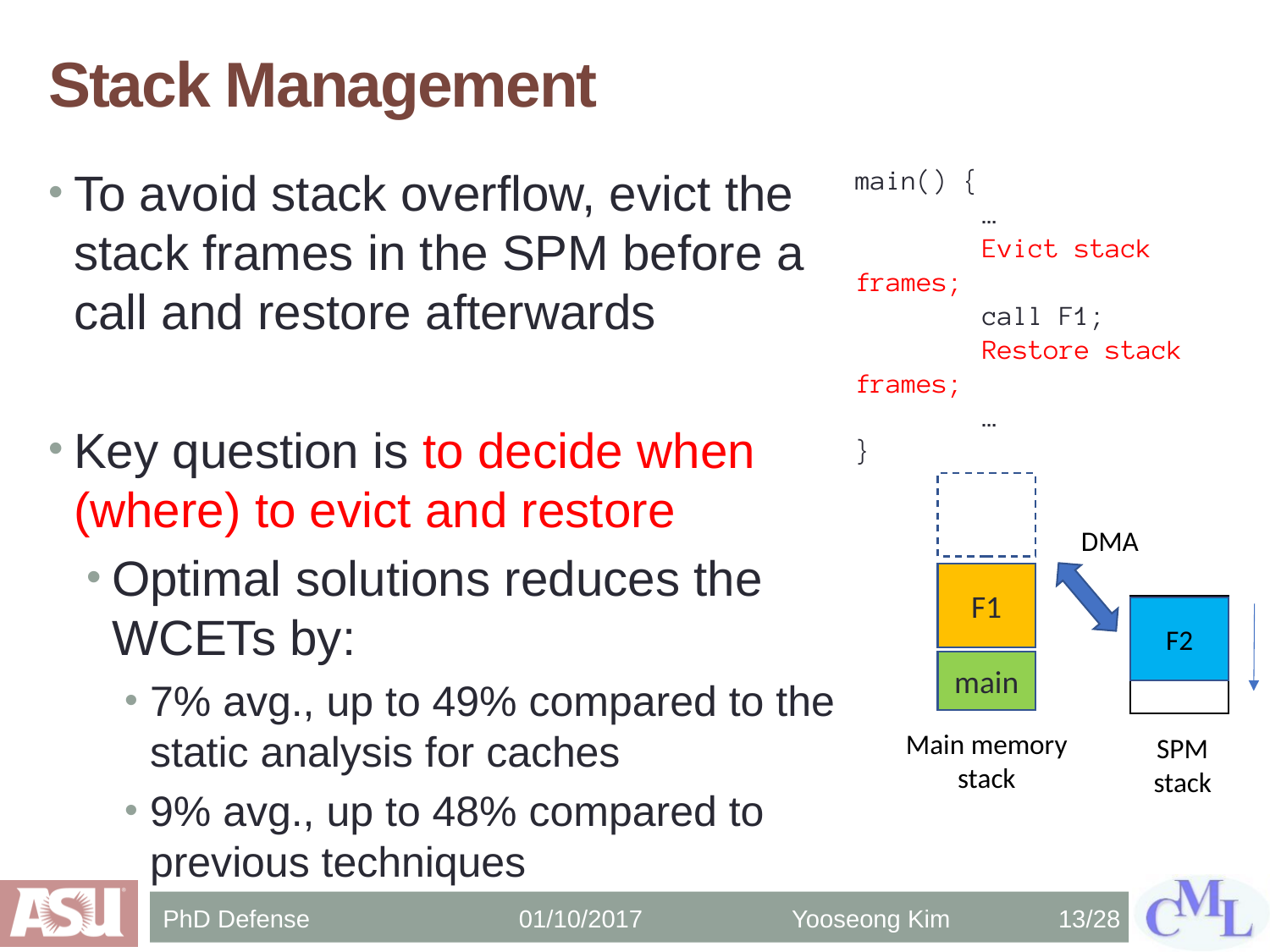

# Stack Management
To avoid stack overflow, evict the stack frames in the SPM before a call and restore afterwards

Key question is to decide when (where) to evict and restore
Optimal solutions reduces the WCETs by:
7% avg., up to 49% compared to the static analysis for caches
9% avg., up to 48% compared to previous techniques
main() {
	…
	Evict stack frames;
	call F1;
	Restore stack frames;
	…
}

DMA
F1

F2
main
Main memory stack
SPM stack
PhD Defense                              01/10/2017
Yooseong Kim